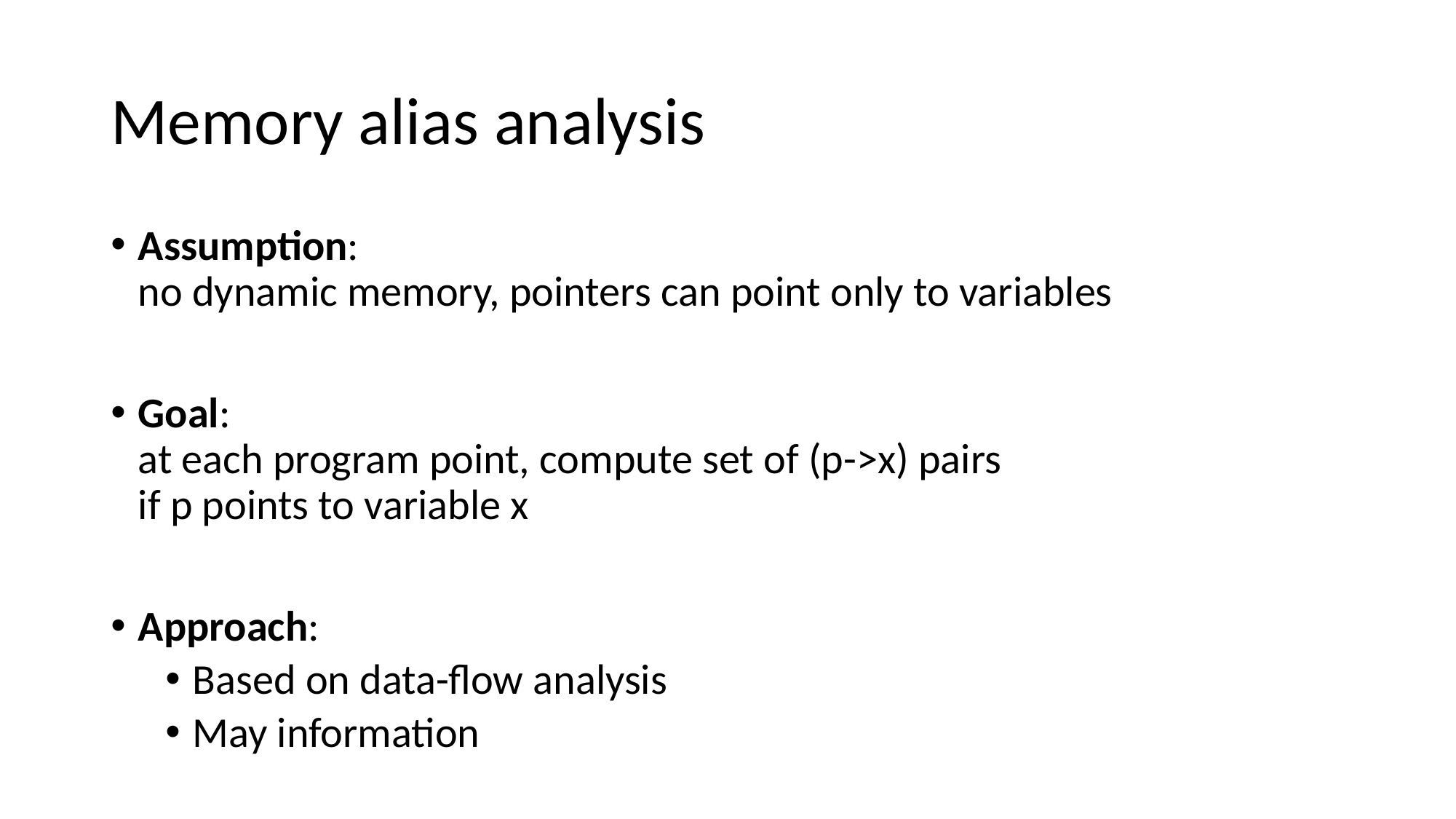

# Memory alias analysis
Assumption:
no dynamic memory, pointers can point only to variables

Goal:
at each program point, compute set of (p->x) pairs
if p points to variable x

Approach:
Based on data-flow analysis
May information